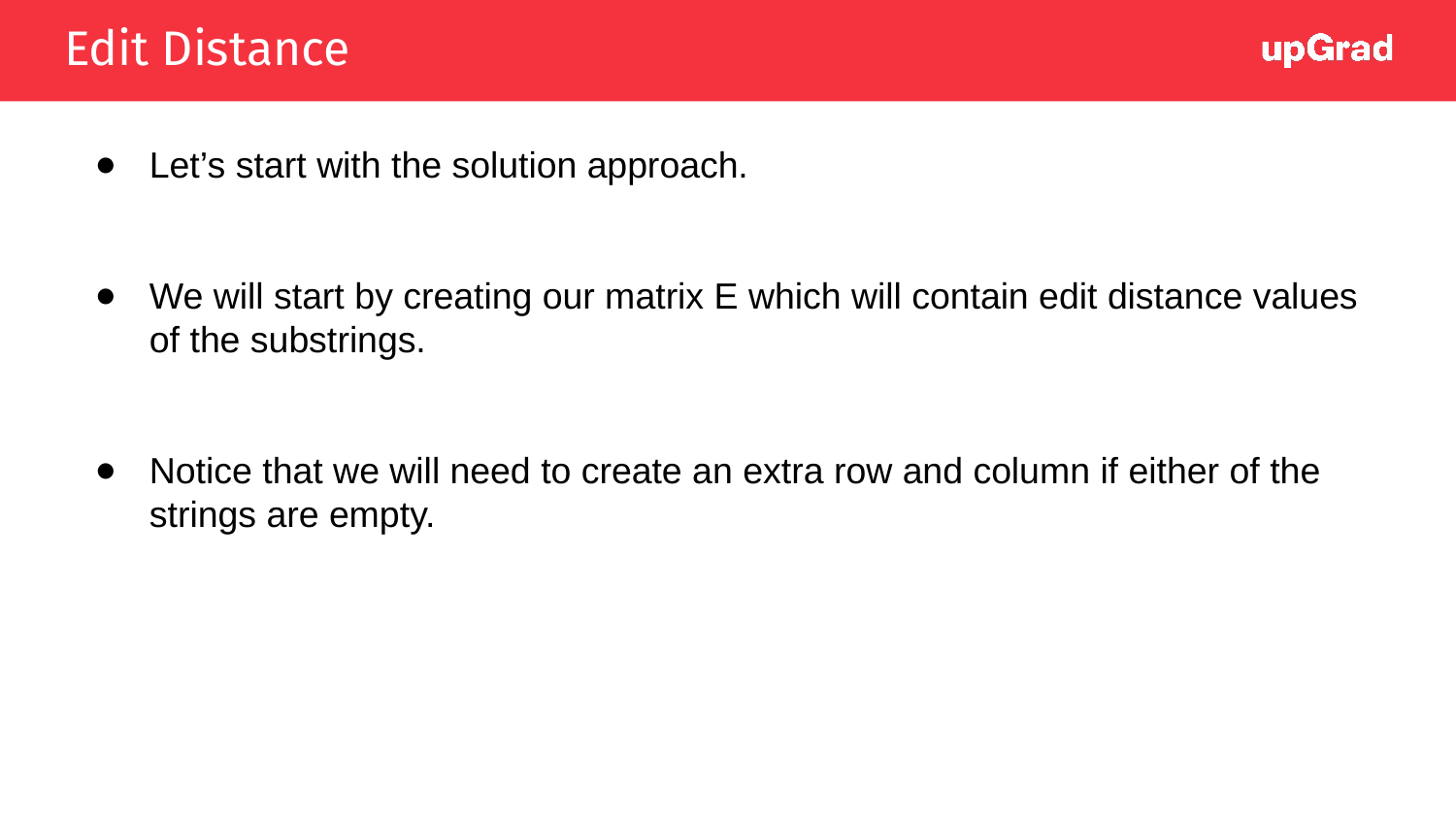

# Edit Distance

Let’s start with the solution approach.

We will start by creating our matrix E which will contain edit distance values of the substrings.

Notice that we will need to create an extra row and column if either of the strings are empty.